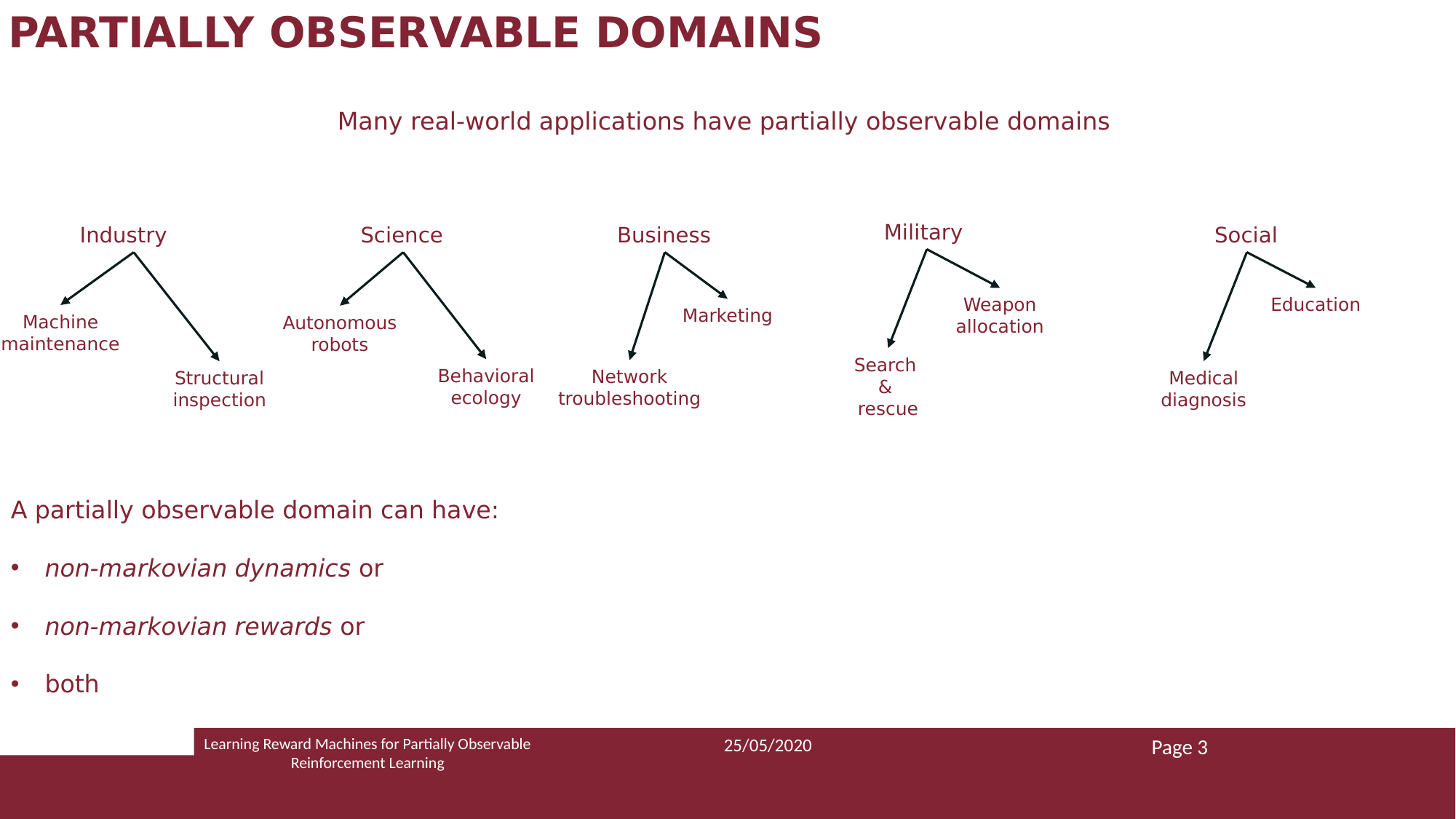

PARTIALLY OBSERVABLE DOMAINS
Many real-world applications have partially observable domains
Military
Social
Industry
Science
Business
Weapon allocation
Education
Marketing
Machine maintenance
Autonomous robots
Search
&
rescue
Behavioral ecology
Network troubleshooting
Structural inspection
Medical diagnosis
A partially observable domain can have:

non-markovian dynamics or

non-markovian rewards or

both
Learning Reward Machines for Partially Observable Reinforcement Learning
25/05/2020
Page 3